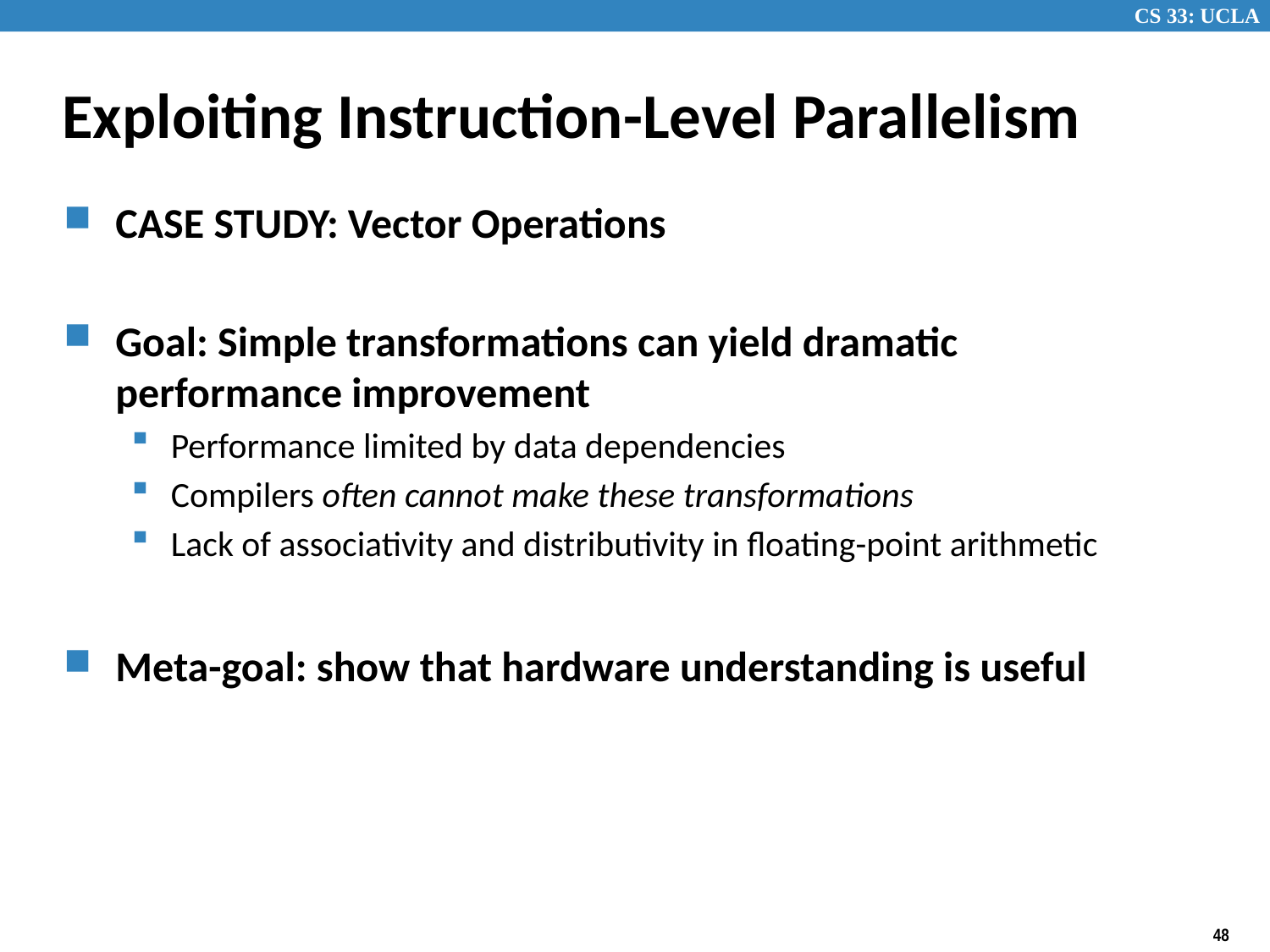

# Exploiting Instruction-Level Parallelism
CASE STUDY: Vector Operations

Goal: Simple transformations can yield dramatic performance improvement
Performance limited by data dependencies
Compilers often cannot make these transformations
Lack of associativity and distributivity in floating-point arithmetic

Meta-goal: show that hardware understanding is useful